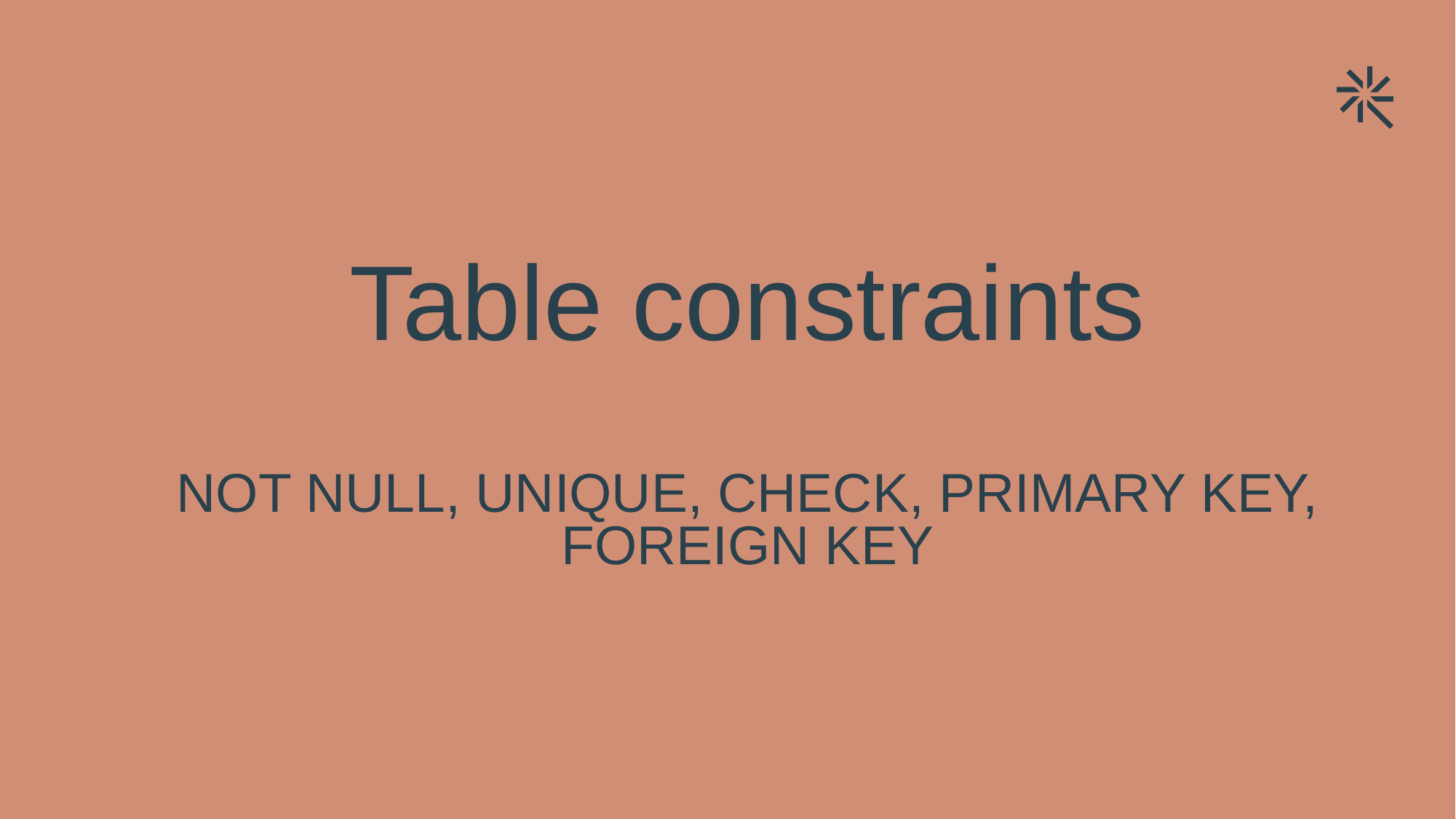

# Table constraints
NOT NULL, UNIQUE, CHECK, PRIMARY KEY, FOREIGN KEY